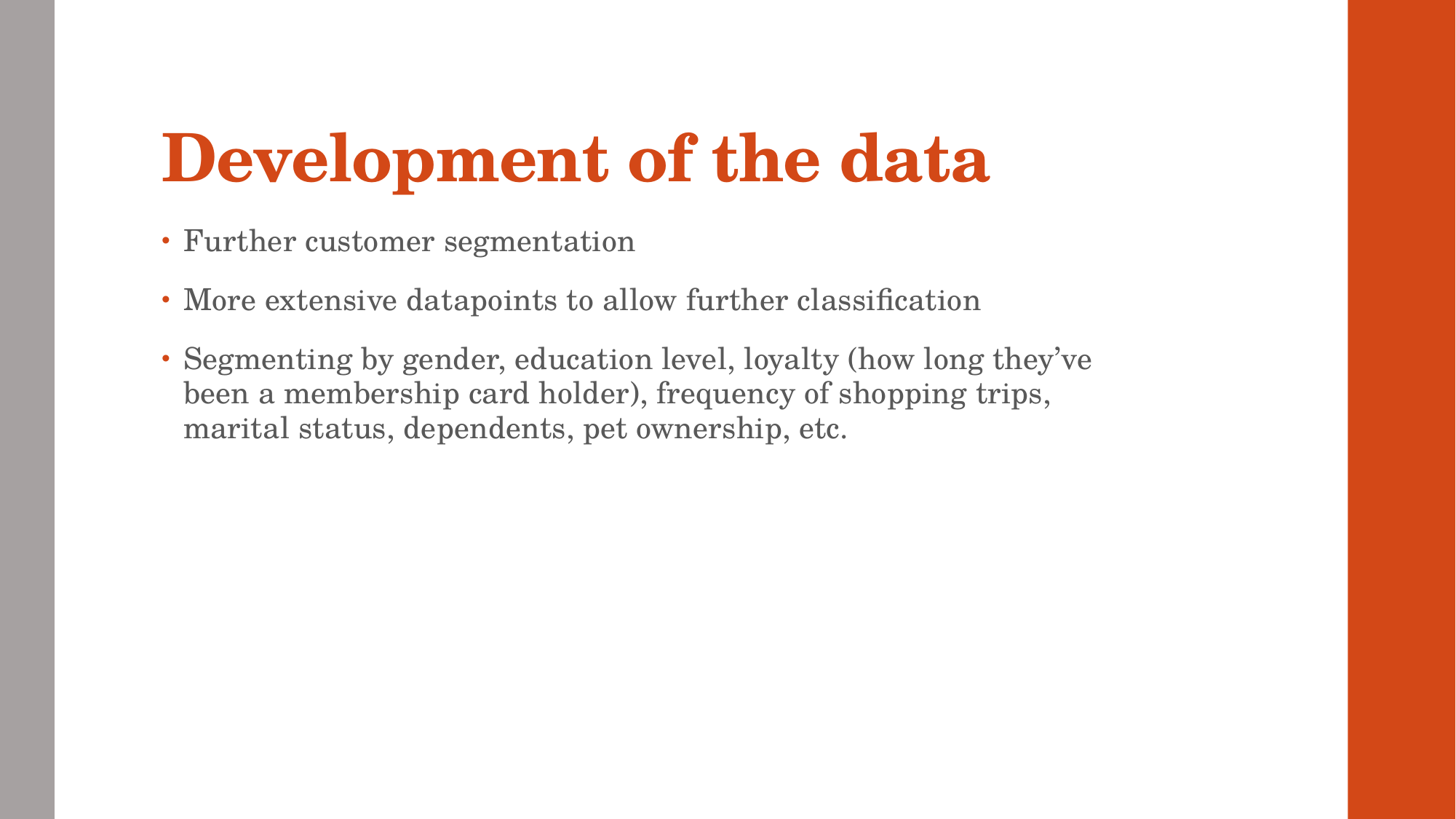

# Development of the data
Further customer segmentation
More extensive datapoints to allow further classification
Segmenting by gender, education level, loyalty (how long they’ve been a membership card holder), frequency of shopping trips, marital status, dependents, pet ownership, etc.